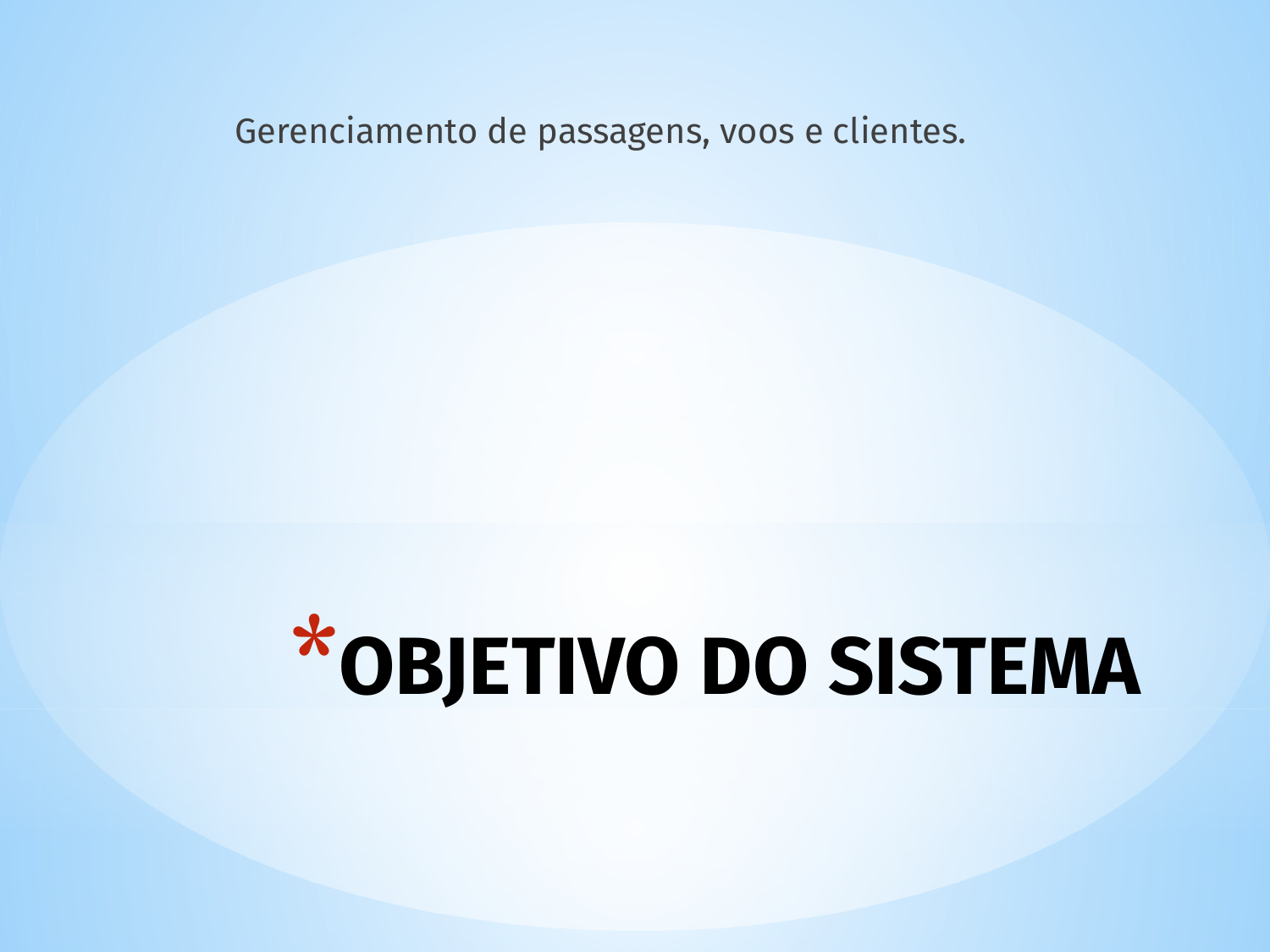

Gerenciamento de passagens, voos e clientes.

# OBJETIVO DO SISTEMA